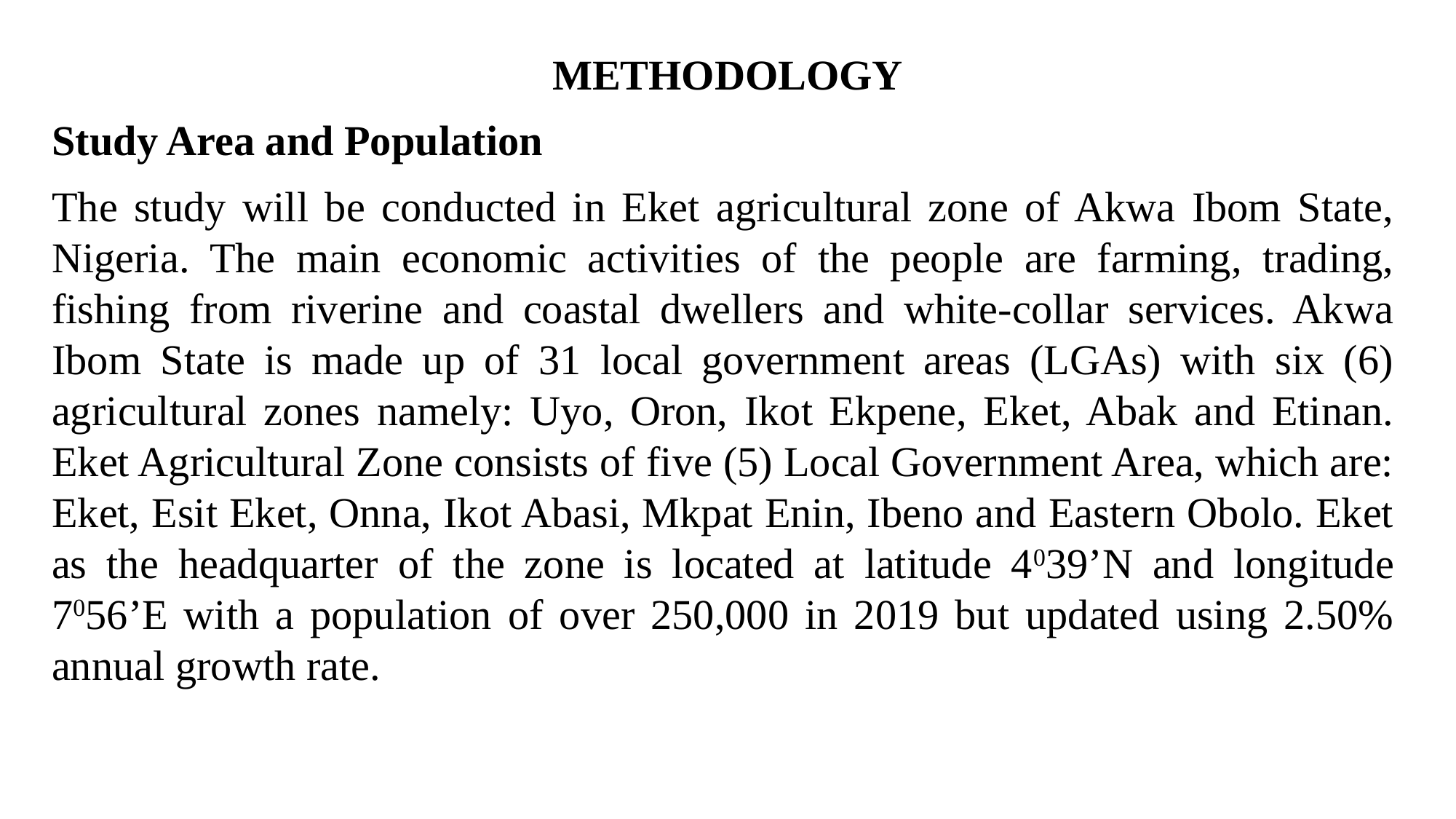

# METHODOLOGY
Study Area and Population
The study will be conducted in Eket agricultural zone of Akwa Ibom State, Nigeria. The main economic activities of the people are farming, trading, fishing from riverine and coastal dwellers and white-collar services. Akwa Ibom State is made up of 31 local government areas (LGAs) with six (6) agricultural zones namely: Uyo, Oron, Ikot Ekpene, Eket, Abak and Etinan. Eket Agricultural Zone consists of five (5) Local Government Area, which are: Eket, Esit Eket, Onna, Ikot Abasi, Mkpat Enin, Ibeno and Eastern Obolo. Eket as the headquarter of the zone is located at latitude 4039’N and longitude 7056’E with a population of over 250,000 in 2019 but updated using 2.50% annual growth rate.